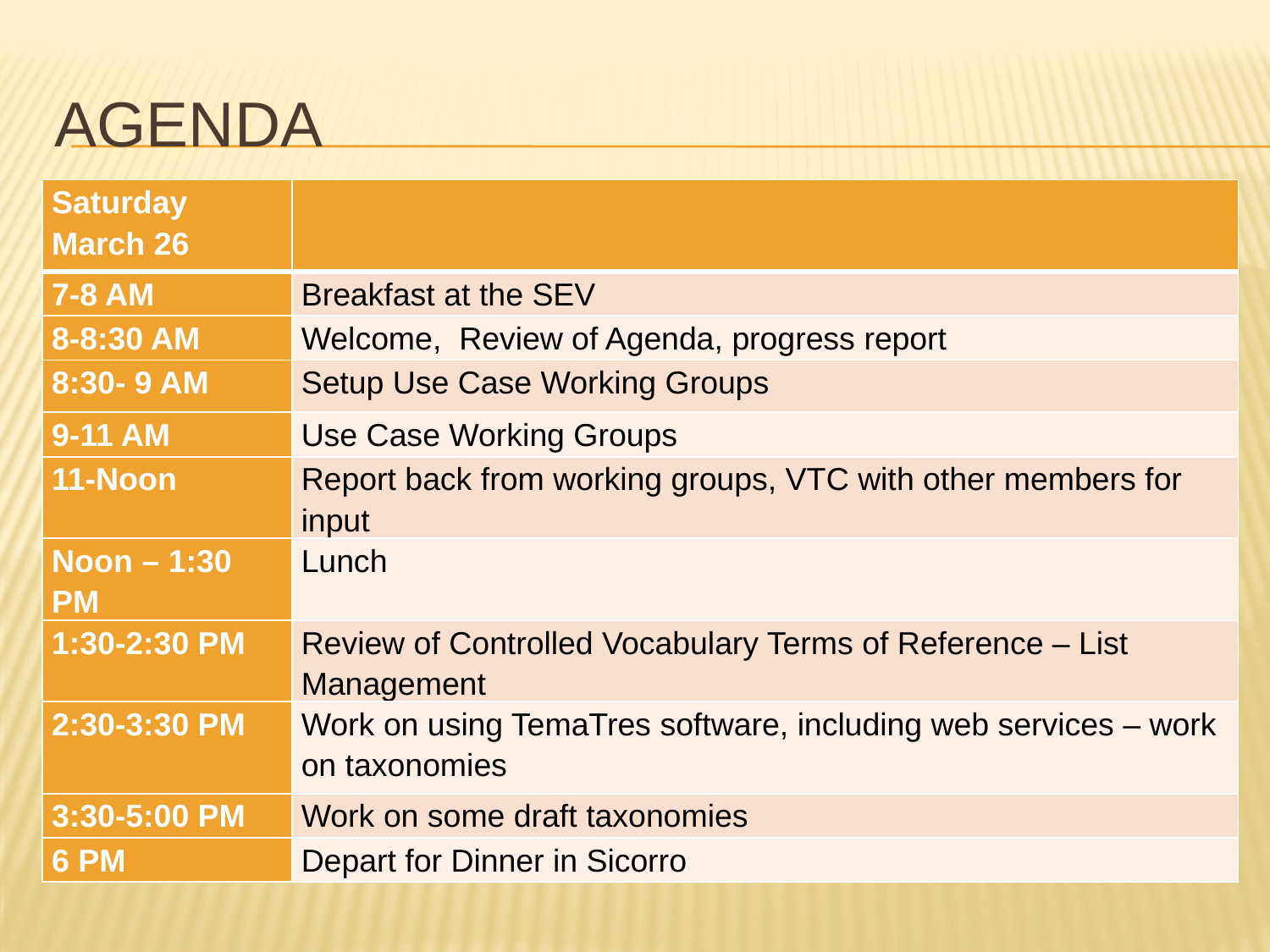

# Agenda
| Saturday March 26 |  |
| --- | --- |
| 7-8 AM | Breakfast at the SEV |
| 8-8:30 AM | Welcome, Review of Agenda, progress report |
| 8:30- 9 AM | Setup Use Case Working Groups |
| 9-11 AM | Use Case Working Groups |
| 11-Noon | Report back from working groups, VTC with other members for input |
| Noon – 1:30 PM | Lunch |
| 1:30-2:30 PM | Review of Controlled Vocabulary Terms of Reference – List Management |
| 2:30-3:30 PM | Work on using TemaTres software, including web services – work on taxonomies |
| 3:30-5:00 PM | Work on some draft taxonomies |
| 6 PM | Depart for Dinner in Sicorro |